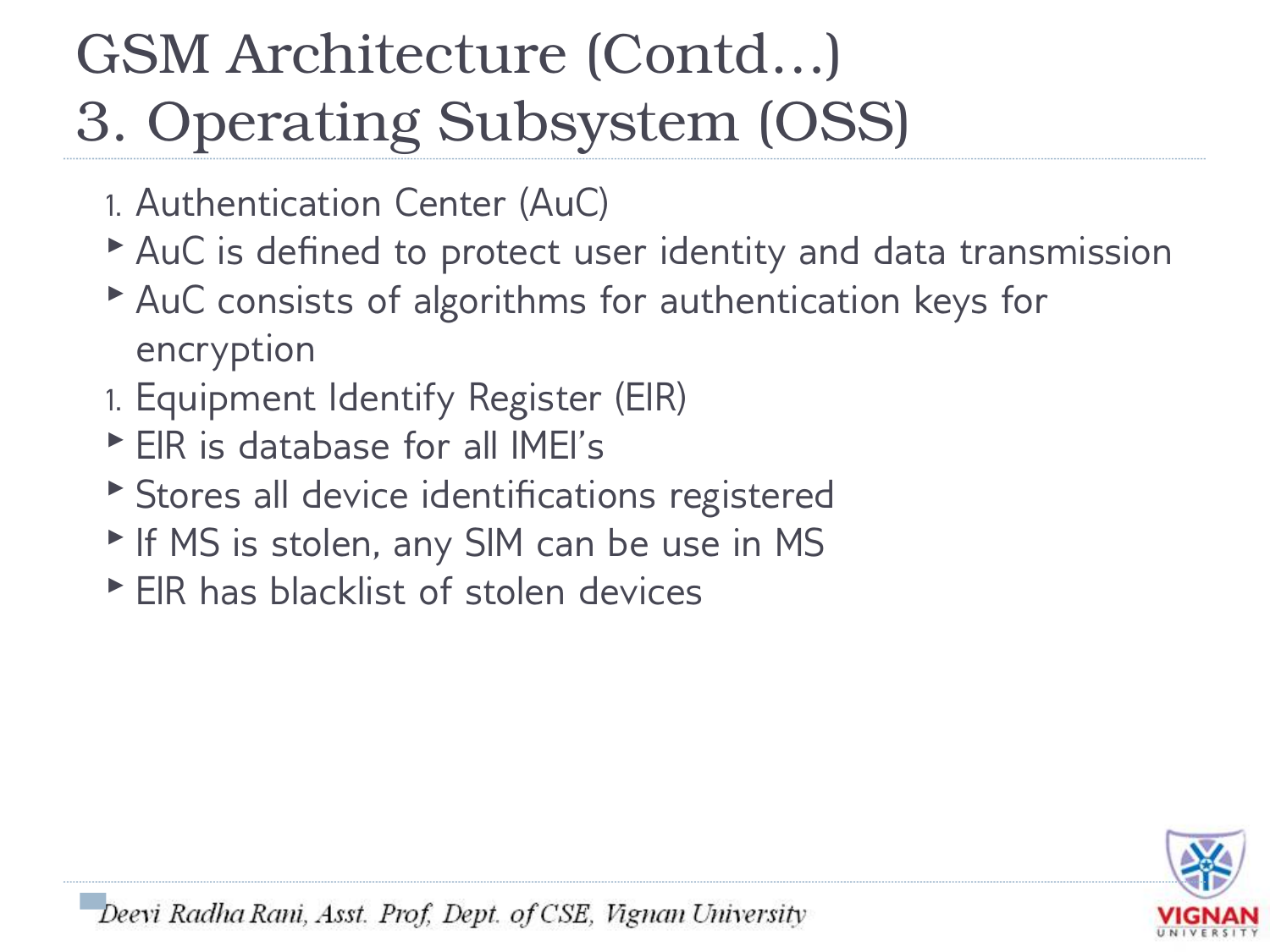

GSM Architecture (Contd…)
3. Operating Subsystem (OSS)
Authentication Center (AuC)
AuC is defined to protect user identity and data transmission
AuC consists of algorithms for authentication keys for encryption
Equipment Identify Register (EIR)
EIR is database for all IMEI’s
Stores all device identifications registered
If MS is stolen, any SIM can be use in MS
EIR has blacklist of stolen devices